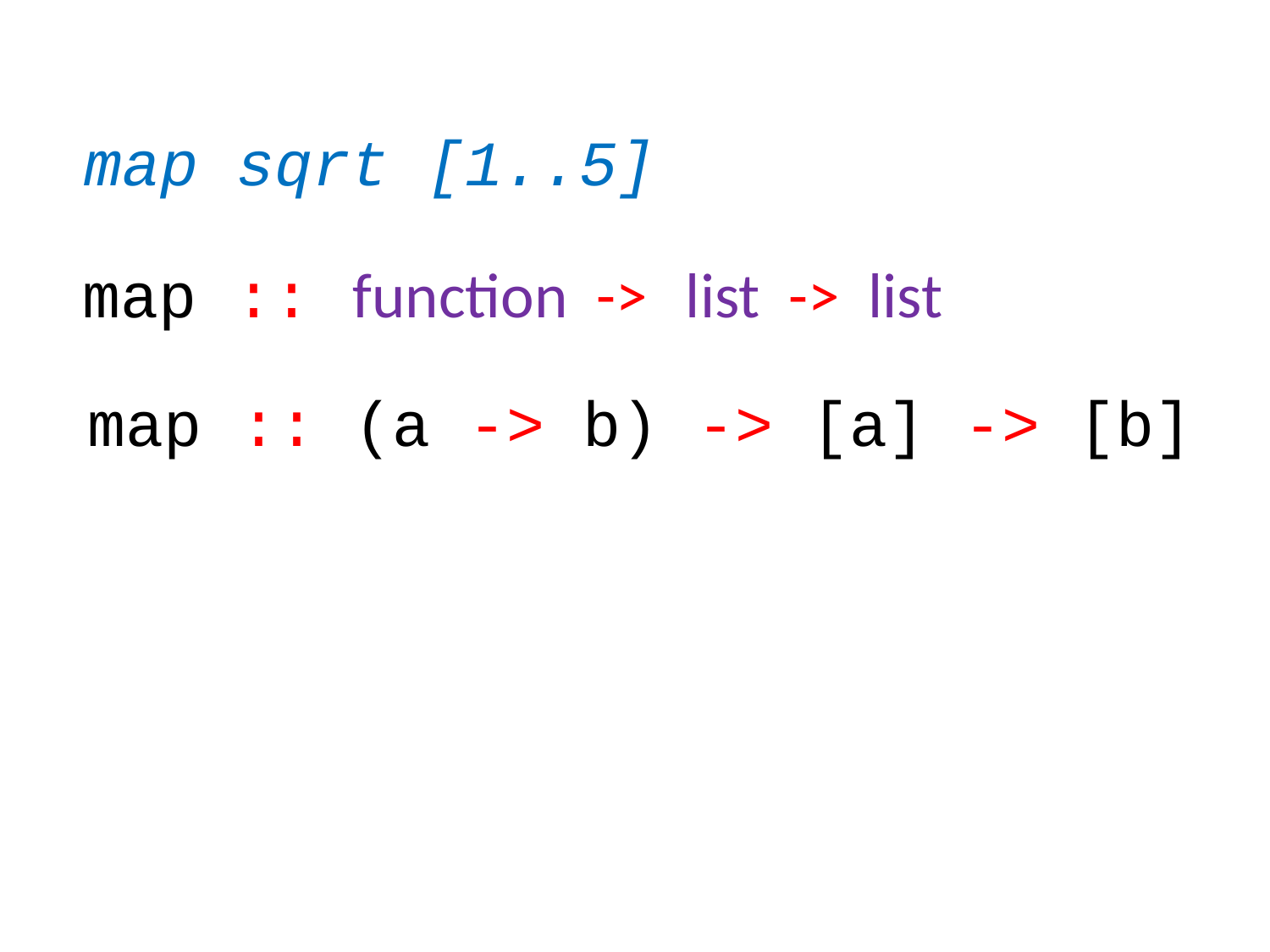

map sqrt [1..5]
list
list  ->
function  ->
map ::
map :: (a -> b) -> [a] -> [b]